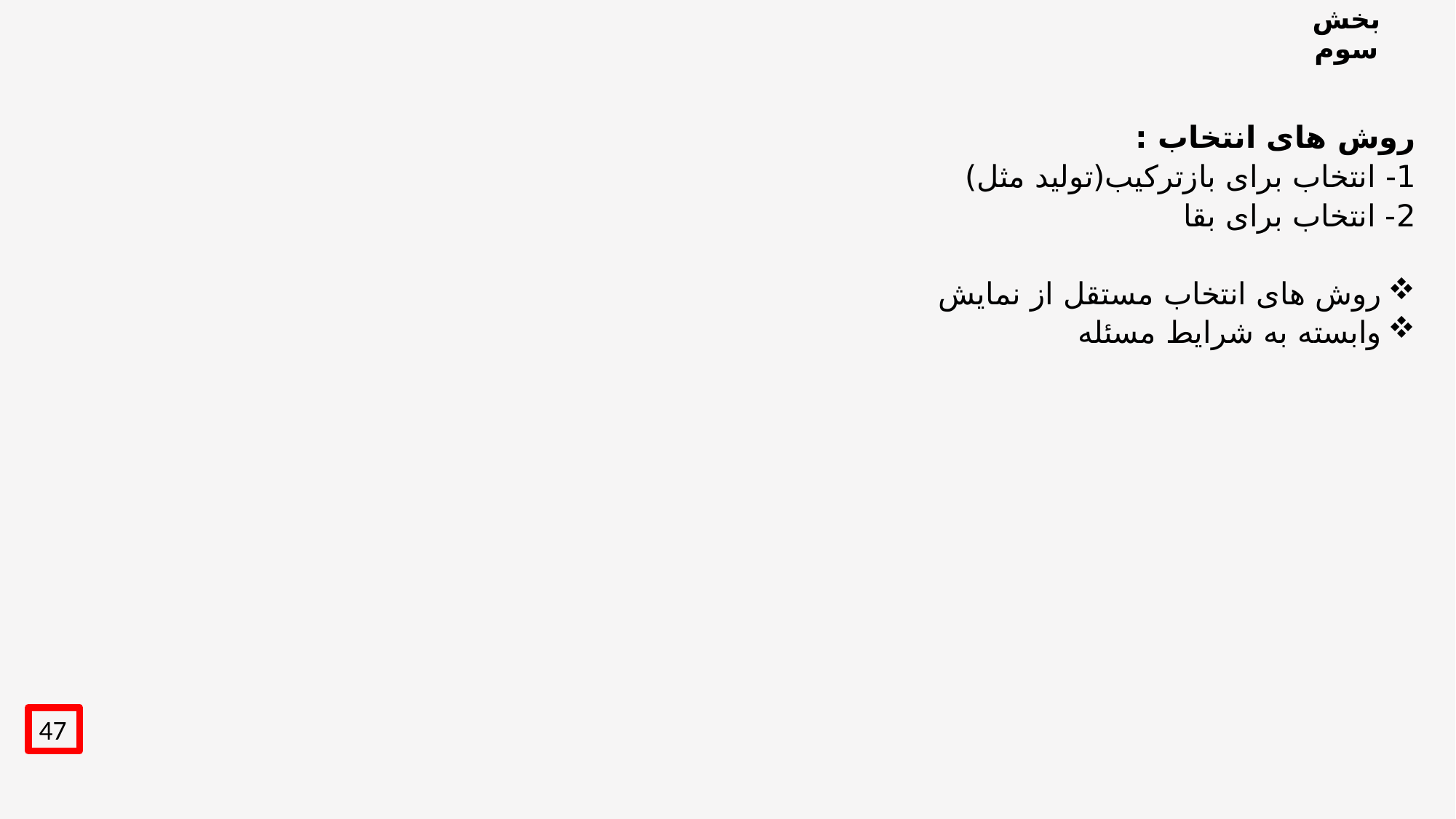

# بخش سوم
روش های انتخاب :
1- انتخاب برای بازترکیب(تولید مثل)
2- انتخاب برای بقا

روش های انتخاب مستقل از نمایش
وابسته به شرایط مسئله

47